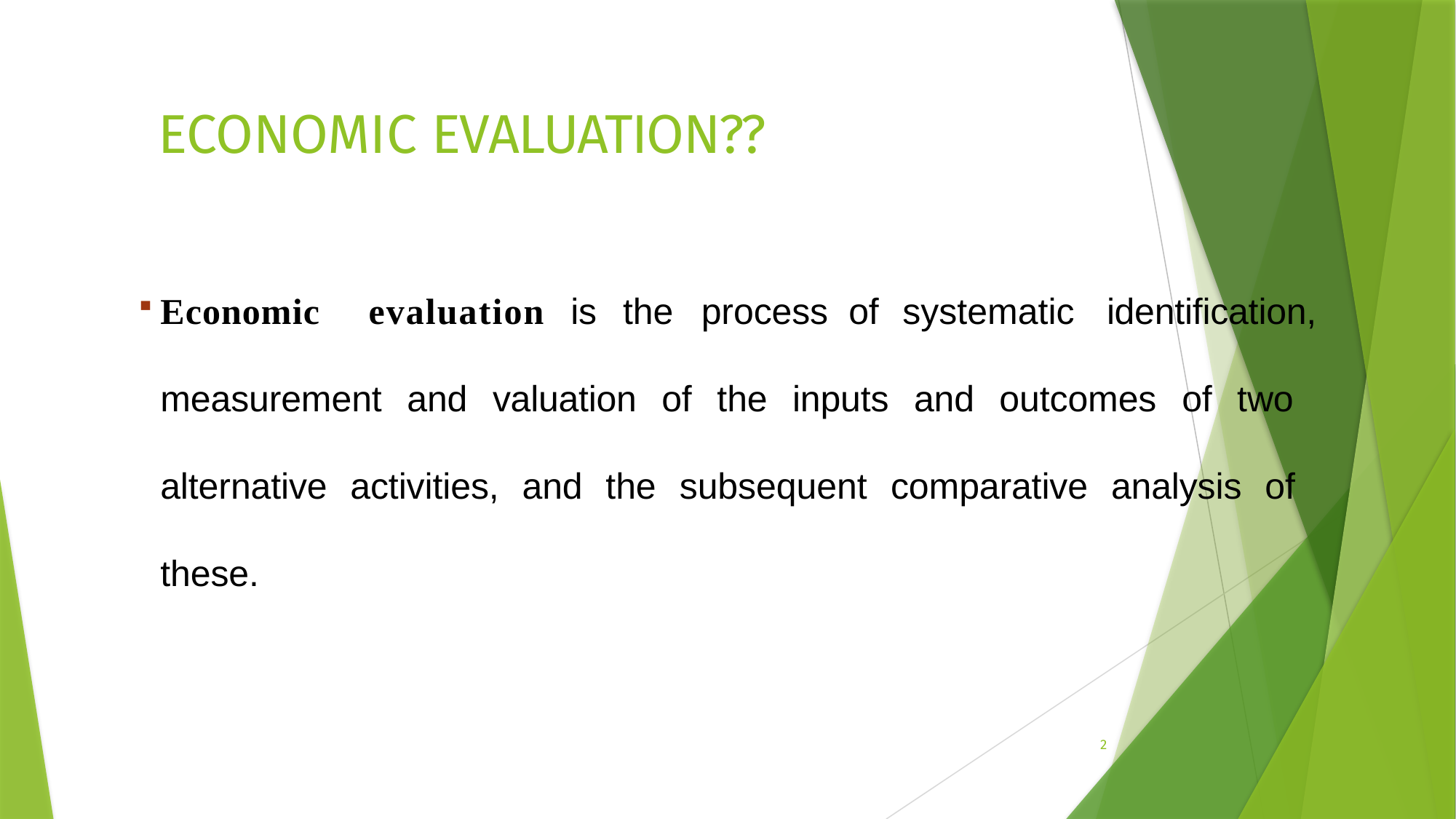

# ECONOMIC EVALUATION??
Economic	evaluation	is	the	process	of	systematic	identification,
measurement and valuation of the inputs and outcomes of two  alternative activities, and the subsequent comparative analysis of  these.
2